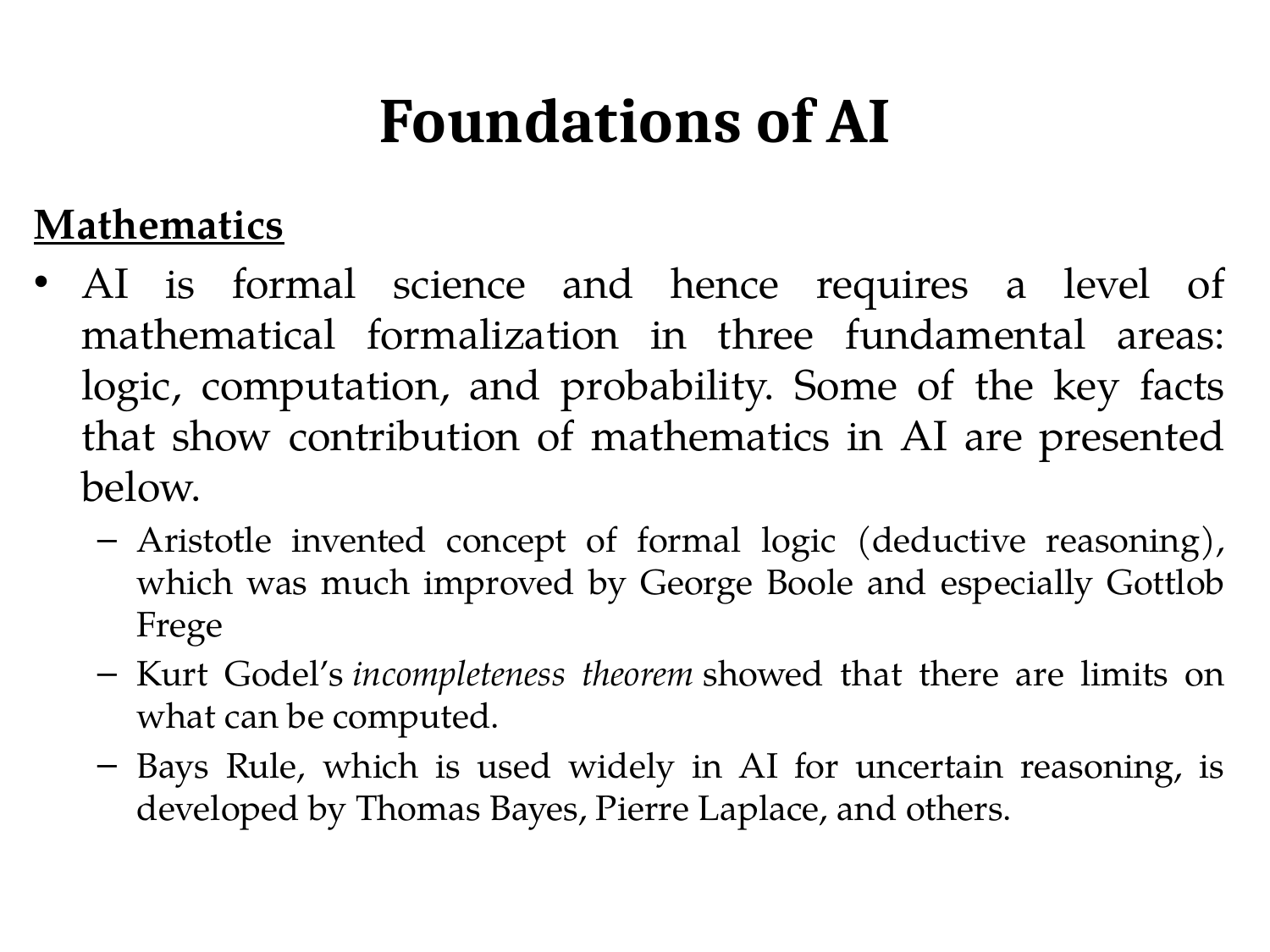

# Foundations of AI
Mathematics
AI is formal science and hence requires a level of mathematical formalization in three fundamental areas: logic, computation, and probability. Some of the key facts that show contribution of mathematics in AI are presented below.
Aristotle invented concept of formal logic (deductive reasoning), which was much improved by George Boole and especially Gottlob Frege
Kurt Godel’s incompleteness theorem showed that there are limits on what can be computed.
Bays Rule, which is used widely in AI for uncertain reasoning, is developed by Thomas Bayes, Pierre Laplace, and others.